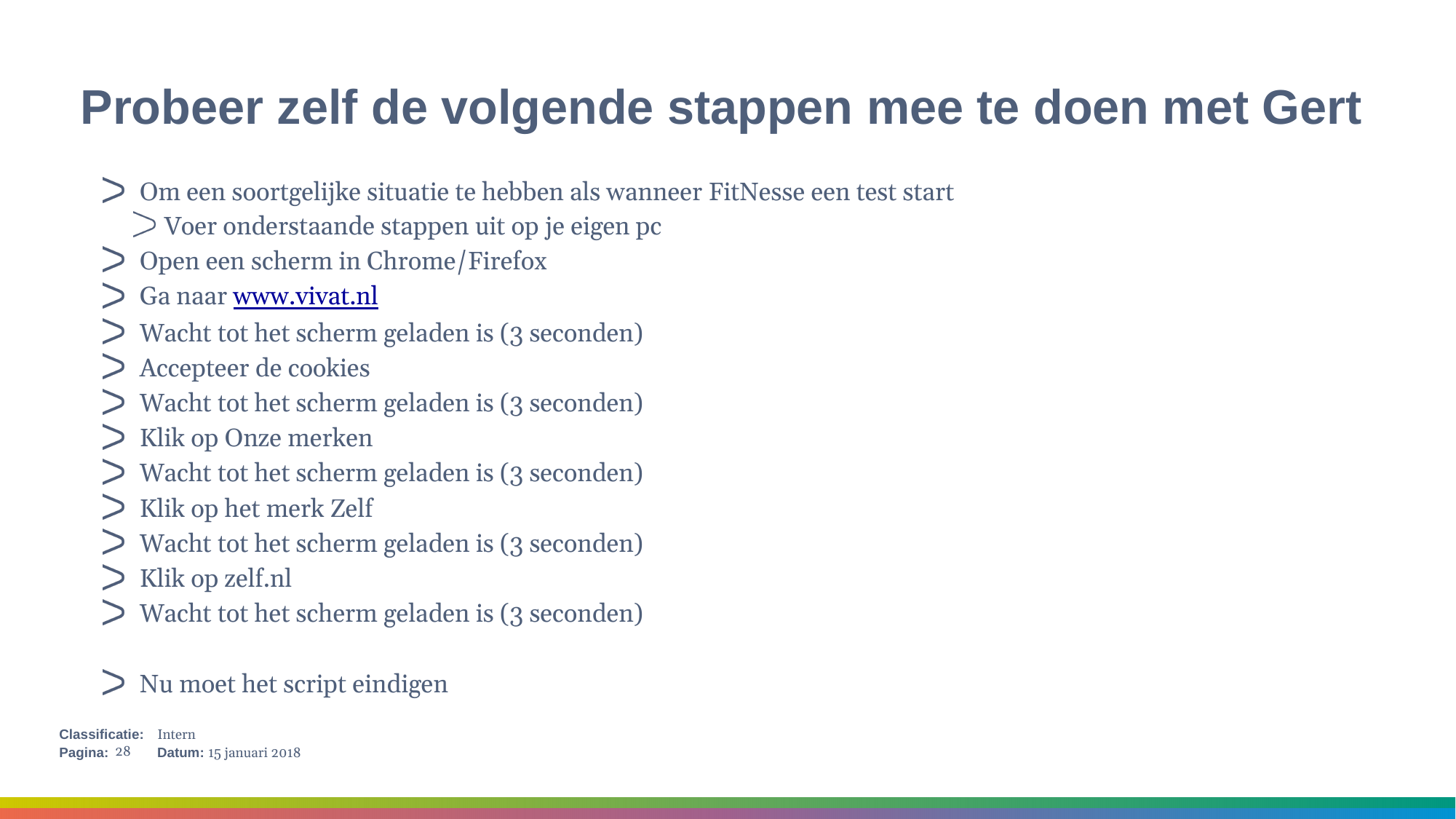

# Probeer zelf de volgende stappen mee te doen met Gert
Om een soortgelijke situatie te hebben als wanneer FitNesse een test start
Voer onderstaande stappen uit op je eigen pc
Open een scherm in Chrome/Firefox
Ga naar www.vivat.nl
Wacht tot het scherm geladen is (3 seconden)
Accepteer de cookies
Wacht tot het scherm geladen is (3 seconden)
Klik op Onze merken
Wacht tot het scherm geladen is (3 seconden)
Klik op het merk Zelf
Wacht tot het scherm geladen is (3 seconden)
Klik op zelf.nl
Wacht tot het scherm geladen is (3 seconden)

Nu moet het script eindigen
28
15 januari 2018